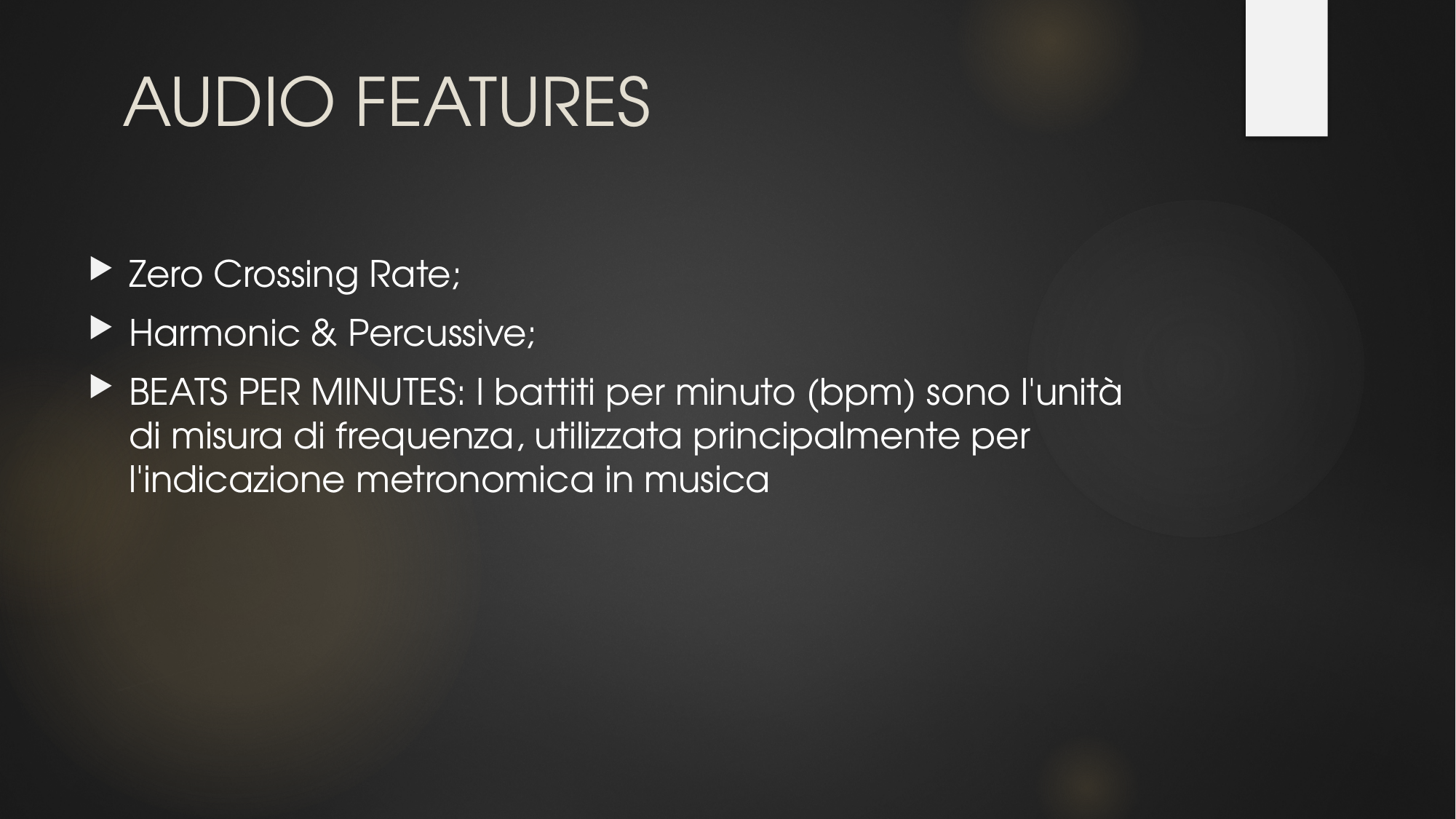

# AUDIO FEATURES
Zero Crossing Rate;
Harmonic & Percussive;
BEATS PER MINUTES: I battiti per minuto (bpm) sono l'unità di misura di frequenza, utilizzata principalmente per l'indicazione metronomica in musica